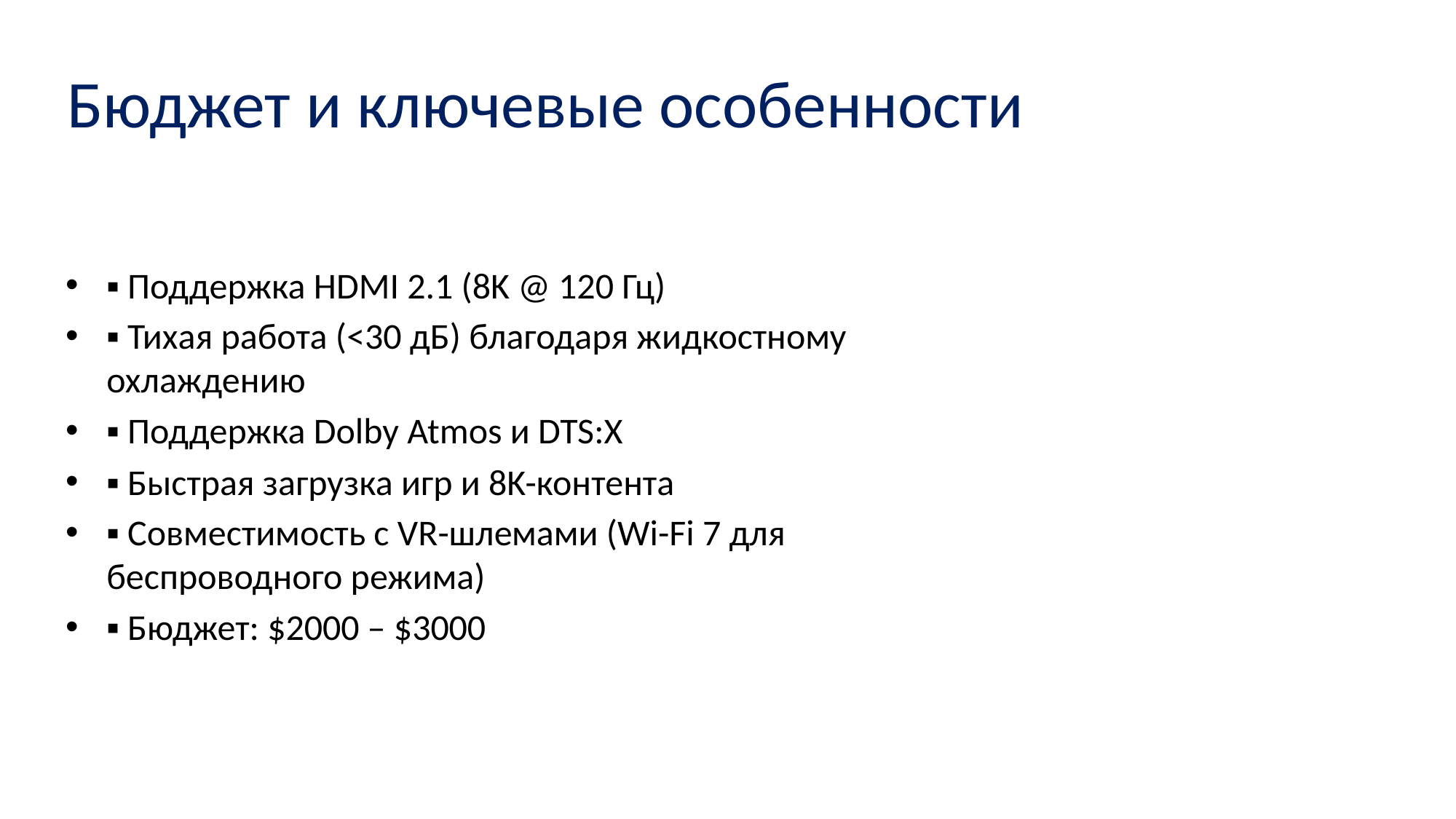

# Бюджет и ключевые особенности

▪ Поддержка HDMI 2.1 (8K @ 120 Гц)
▪ Тихая работа (<30 дБ) благодаря жидкостному охлаждению
▪ Поддержка Dolby Atmos и DTS:X
▪ Быстрая загрузка игр и 8K-контента
▪ Совместимость с VR-шлемами (Wi-Fi 7 для беспроводного режима)
▪ Бюджет: $2000 – $3000